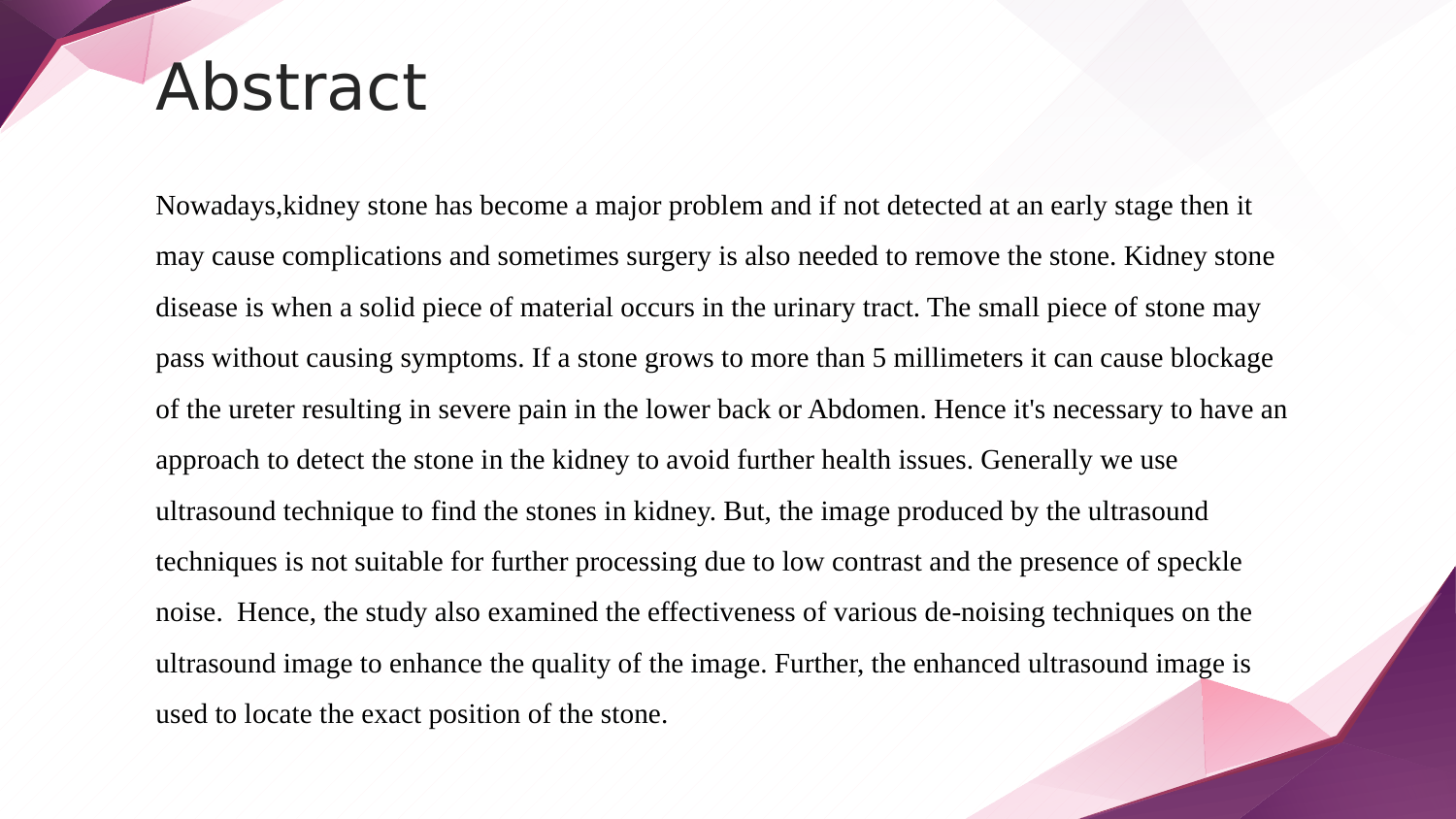

# Abstract
Nowadays,kidney stone has become a major problem and if not detected at an early stage then it may cause complications and sometimes surgery is also needed to remove the stone. Kidney stone disease is when a solid piece of material occurs in the urinary tract. The small piece of stone may pass without causing symptoms. If a stone grows to more than 5 millimeters it can cause blockage of the ureter resulting in severe pain in the lower back or Abdomen. Hence it's necessary to have an approach to detect the stone in the kidney to avoid further health issues. Generally we use ultrasound technique to find the stones in kidney. But, the image produced by the ultrasound techniques is not suitable for further processing due to low contrast and the presence of speckle noise.  Hence, the study also examined the effectiveness of various de-noising techniques on the ultrasound image to enhance the quality of the image. Further, the enhanced ultrasound image is used to locate the exact position of the stone.